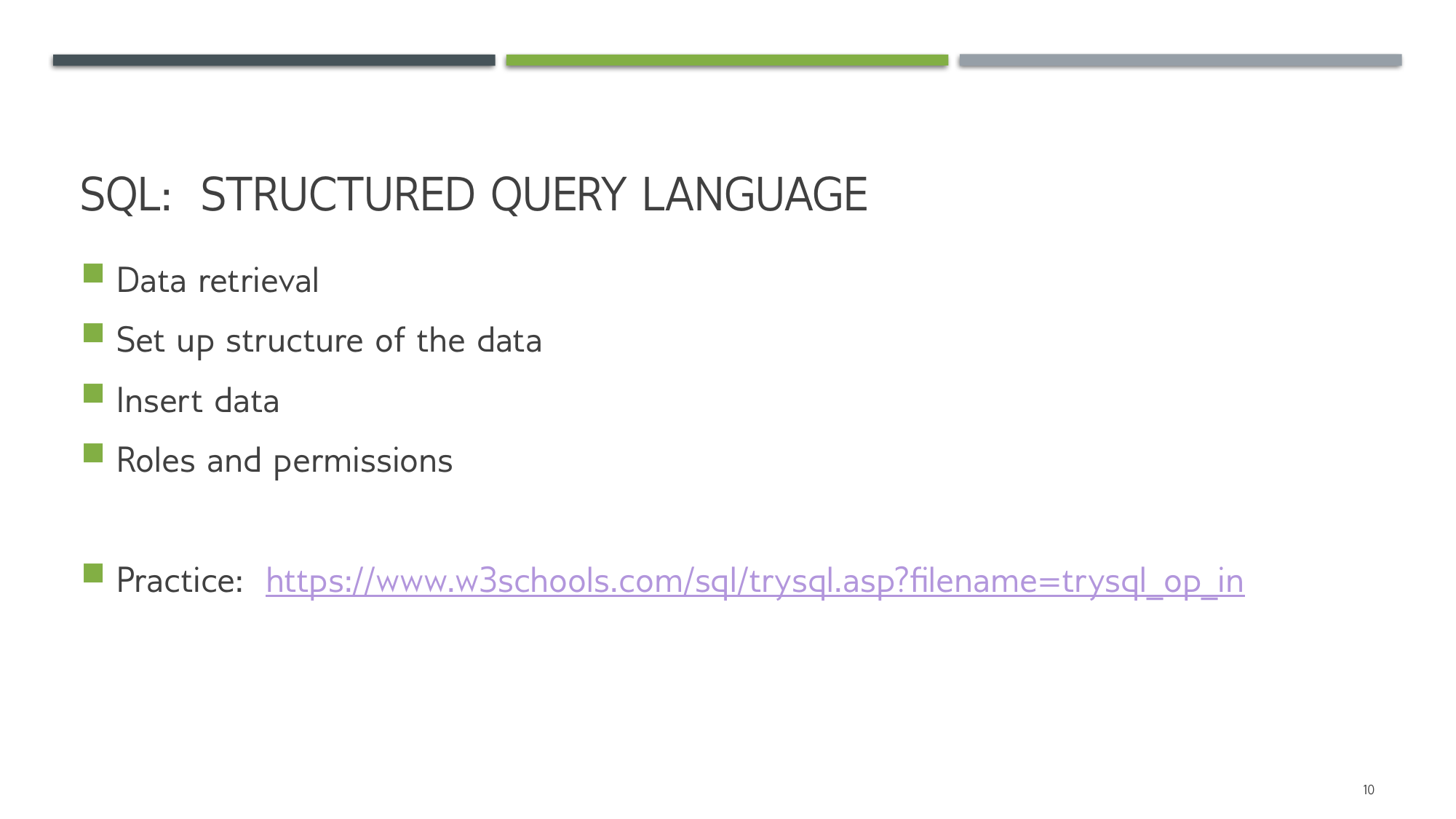

# SQL:  Structured query language
Data retrieval
Set up structure of the data
Insert data
Roles and permissions

Practice:  https://www.w3schools.com/sql/trysql.asp?filename=trysql_op_in
10